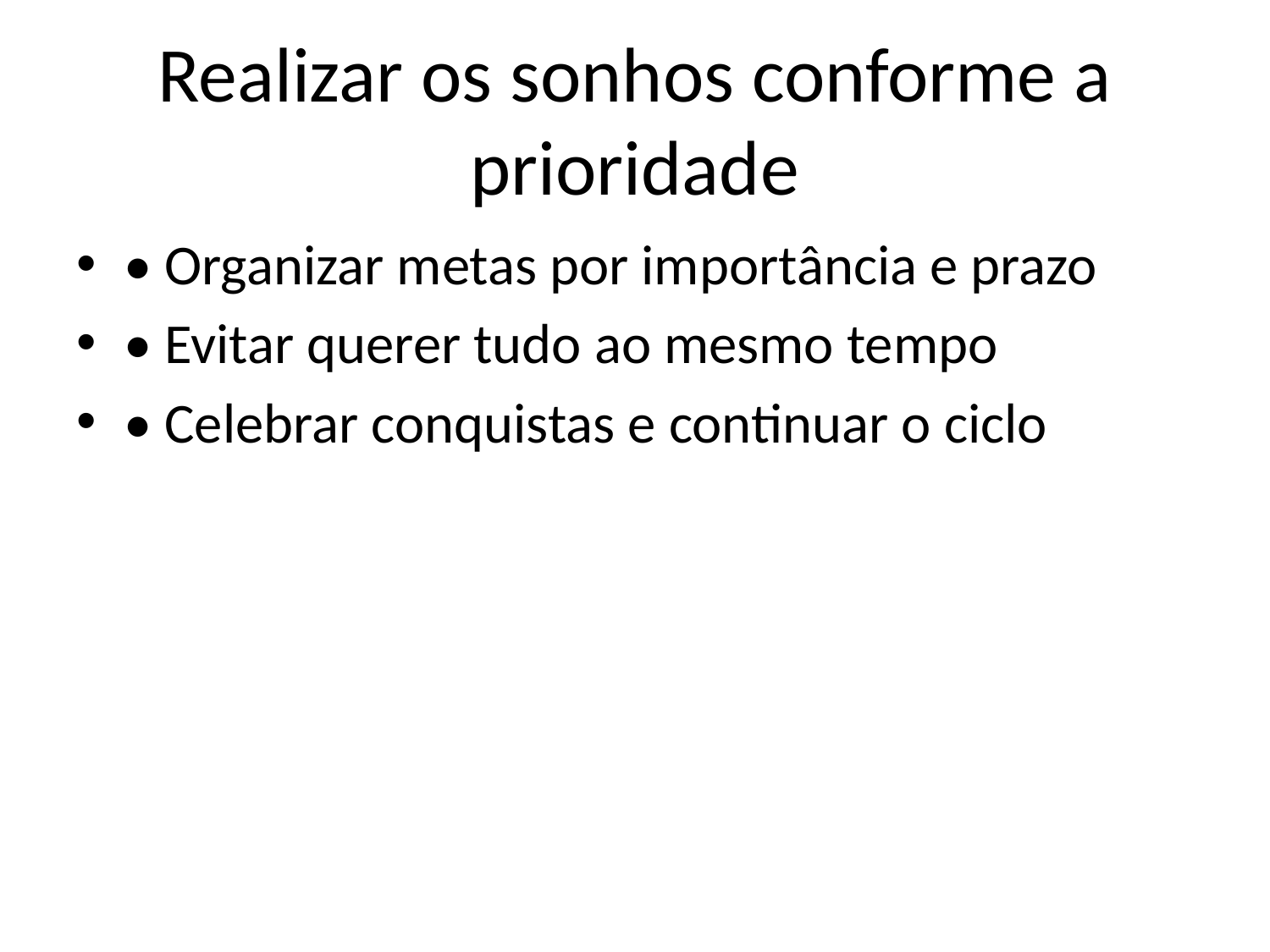

# Realizar os sonhos conforme a prioridade
• Organizar metas por importância e prazo
• Evitar querer tudo ao mesmo tempo
• Celebrar conquistas e continuar o ciclo